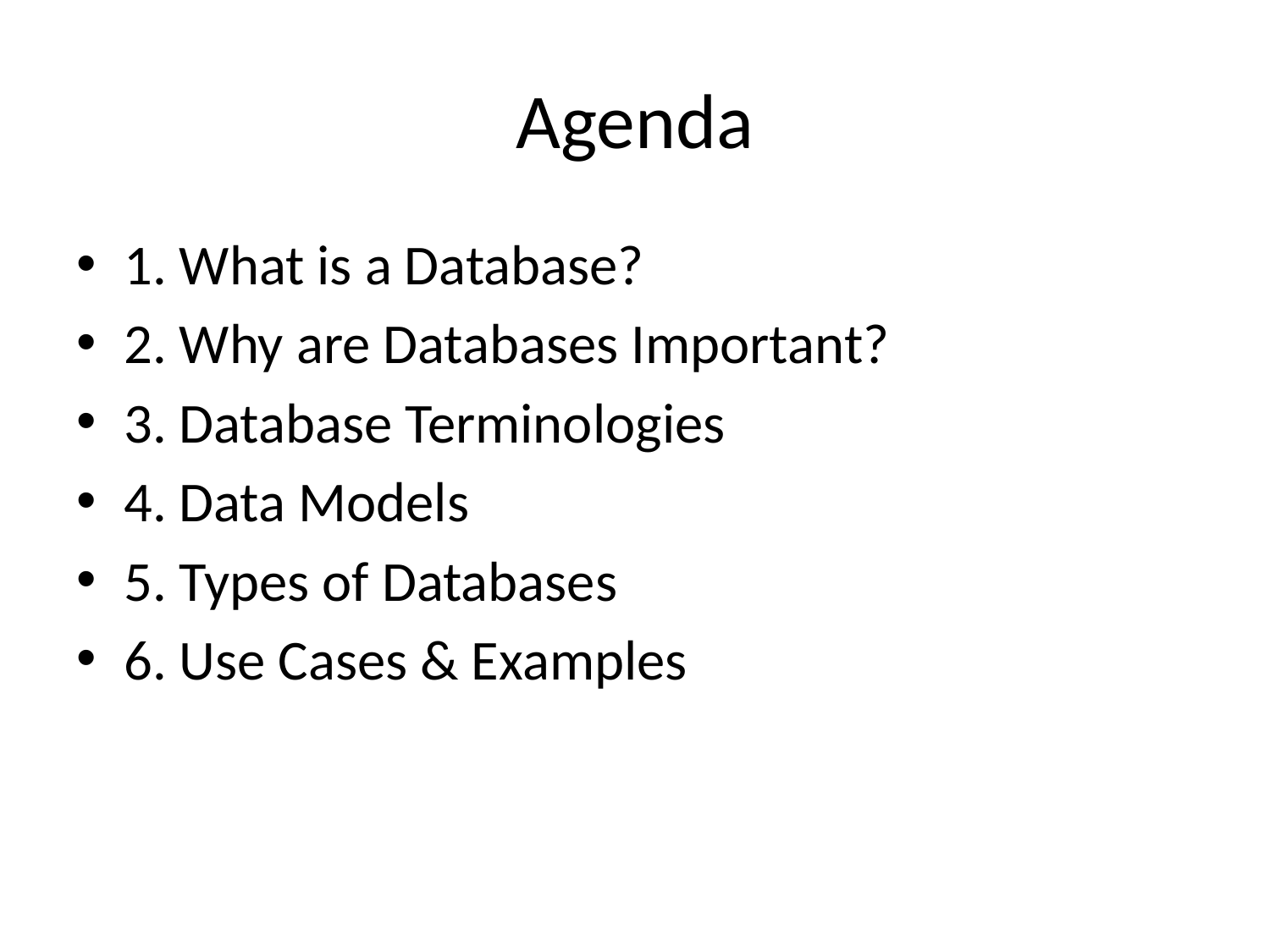

# Agenda
1. What is a Database?
2. Why are Databases Important?
3. Database Terminologies
4. Data Models
5. Types of Databases
6. Use Cases & Examples